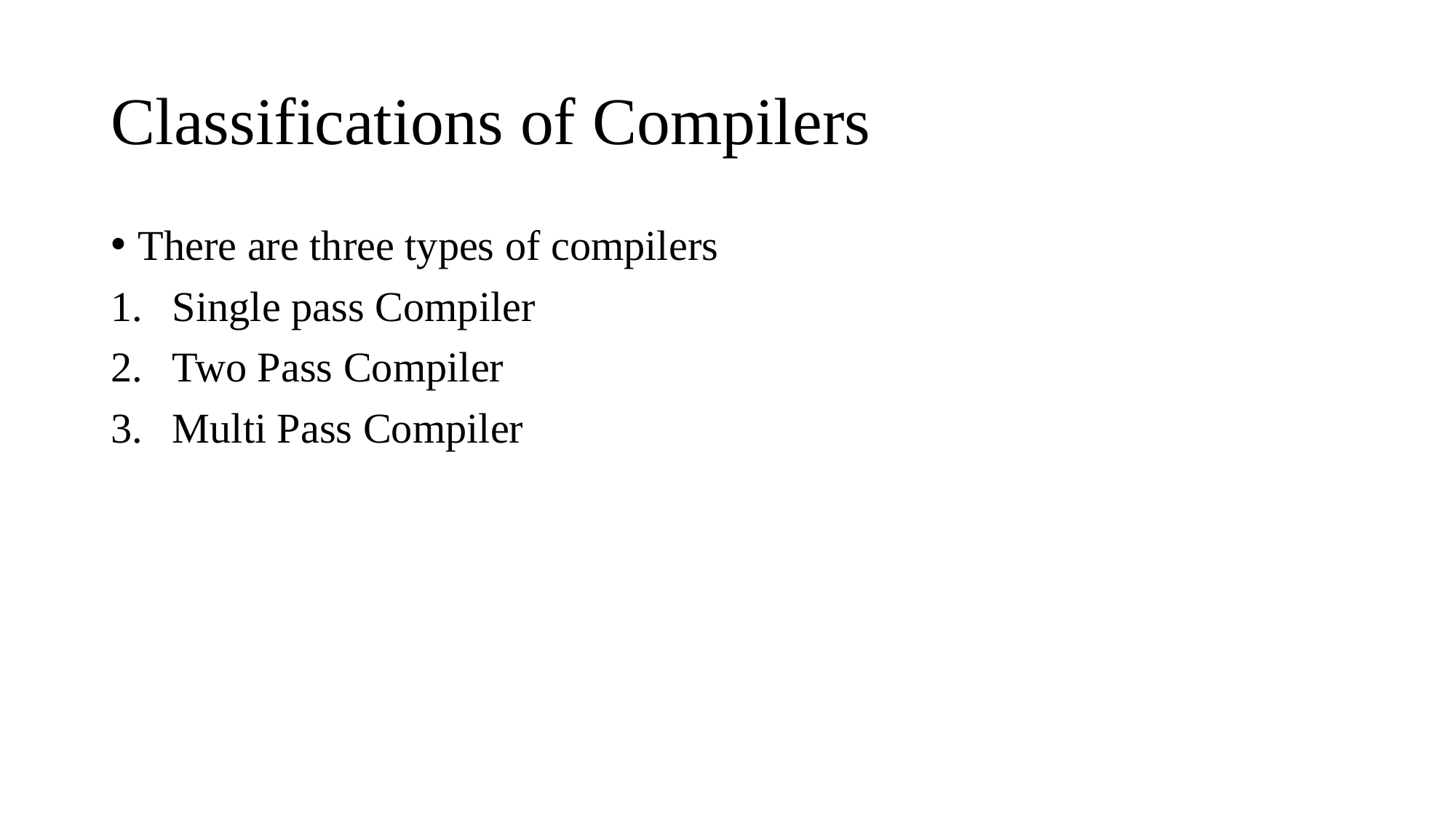

# Classifications of Compilers
There are three types of compilers
Single pass Compiler
Two Pass Compiler
Multi Pass Compiler